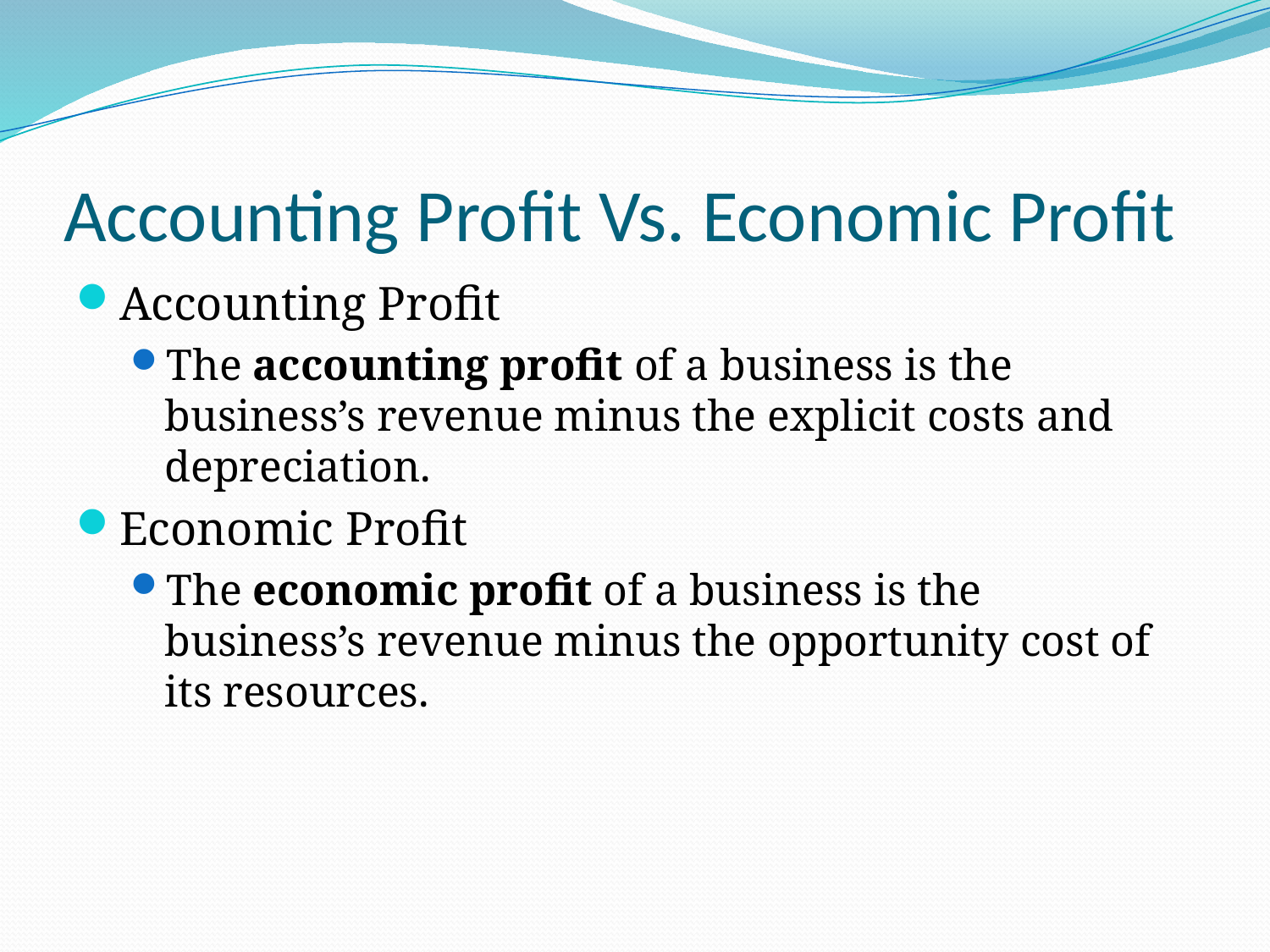

# Accounting Profit Vs. Economic Profit
Accounting Profit
The accounting profit of a business is the business’s revenue minus the explicit costs and depreciation.
Economic Profit
The economic profit of a business is the business’s revenue minus the opportunity cost of its resources.